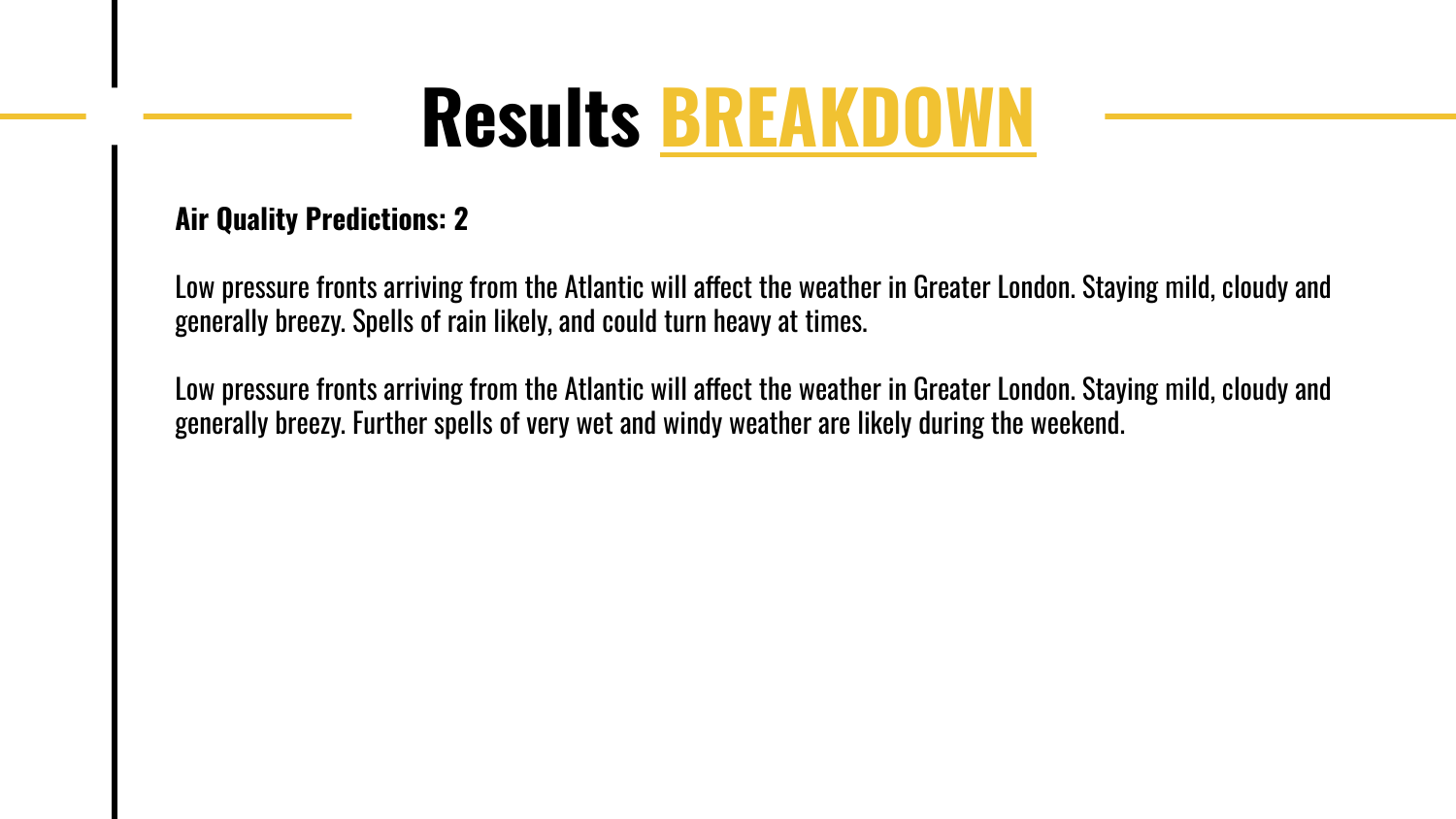

# Results BREAKDOWN
Air Quality Predictions: 2

Low pressure fronts arriving from the Atlantic will affect the weather in Greater London. Staying mild, cloudy and generally breezy. Spells of rain likely, and could turn heavy at times.

Low pressure fronts arriving from the Atlantic will affect the weather in Greater London. Staying mild, cloudy and generally breezy. Further spells of very wet and windy weather are likely during the weekend.